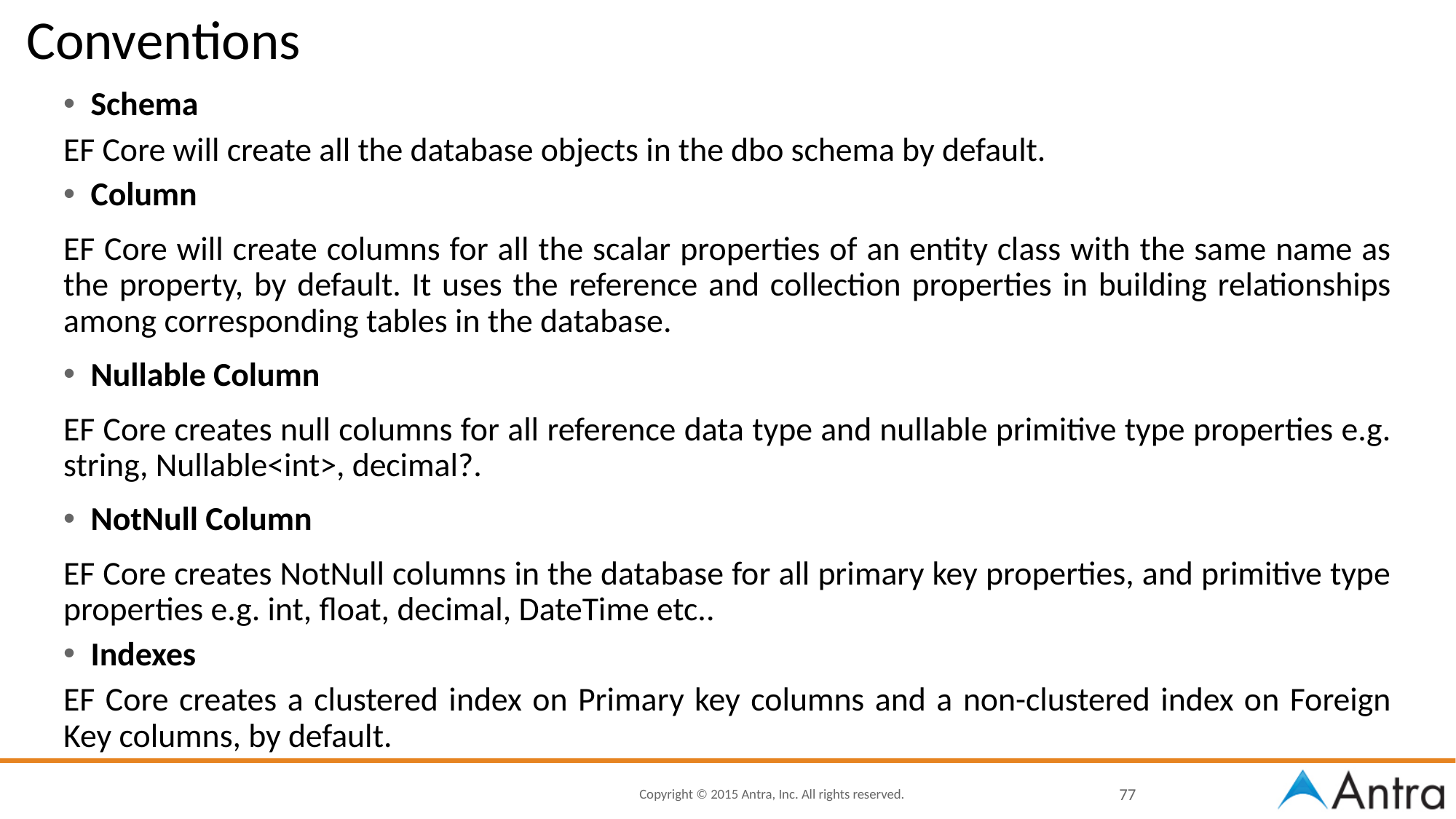

# Conventions
Schema
EF Core will create all the database objects in the dbo schema by default.
Column
EF Core will create columns for all the scalar properties of an entity class with the same name as the property, by default. It uses the reference and collection properties in building relationships among corresponding tables in the database.
Nullable Column
EF Core creates null columns for all reference data type and nullable primitive type properties e.g. string, Nullable<int>, decimal?.
NotNull Column
EF Core creates NotNull columns in the database for all primary key properties, and primitive type properties e.g. int, float, decimal, DateTime etc..
Indexes
EF Core creates a clustered index on Primary key columns and a non-clustered index on Foreign Key columns, by default.

77